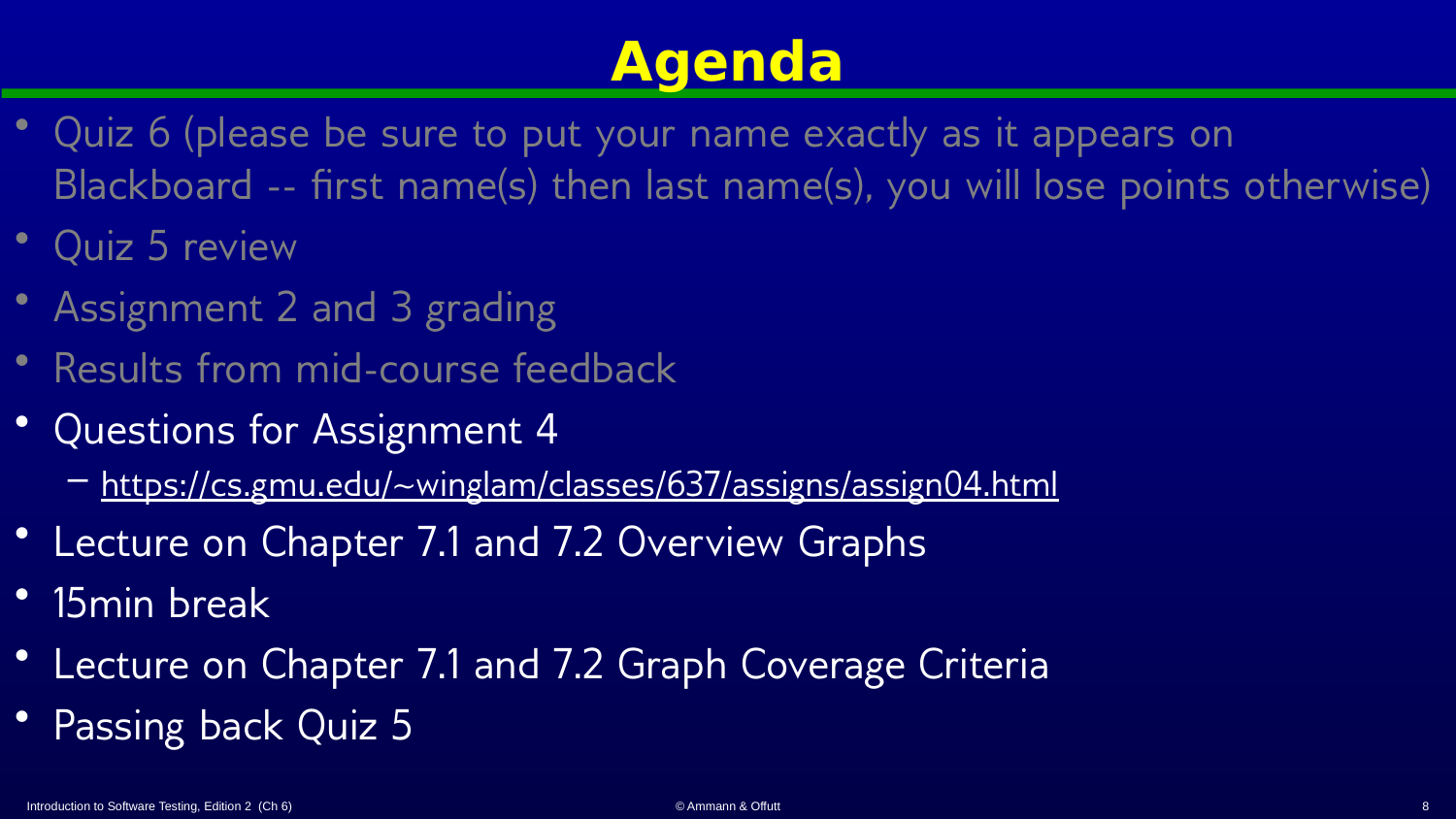

# Agenda
Quiz 6 (please be sure to put your name exactly as it appears on Blackboard -- first name(s) then last name(s), you will lose points otherwise)
Quiz 5 review
Assignment 2 and 3 grading
Results from mid-course feedback
Questions for Assignment 4
https://cs.gmu.edu/~winglam/classes/637/assigns/assign04.html
Lecture on Chapter 7.1 and 7.2 Overview Graphs
15min break
Lecture on Chapter 7.1 and 7.2 Graph Coverage Criteria
Passing back Quiz 5
Introduction to Software Testing, Edition 2  (Ch 6)
© Ammann & Offutt
8